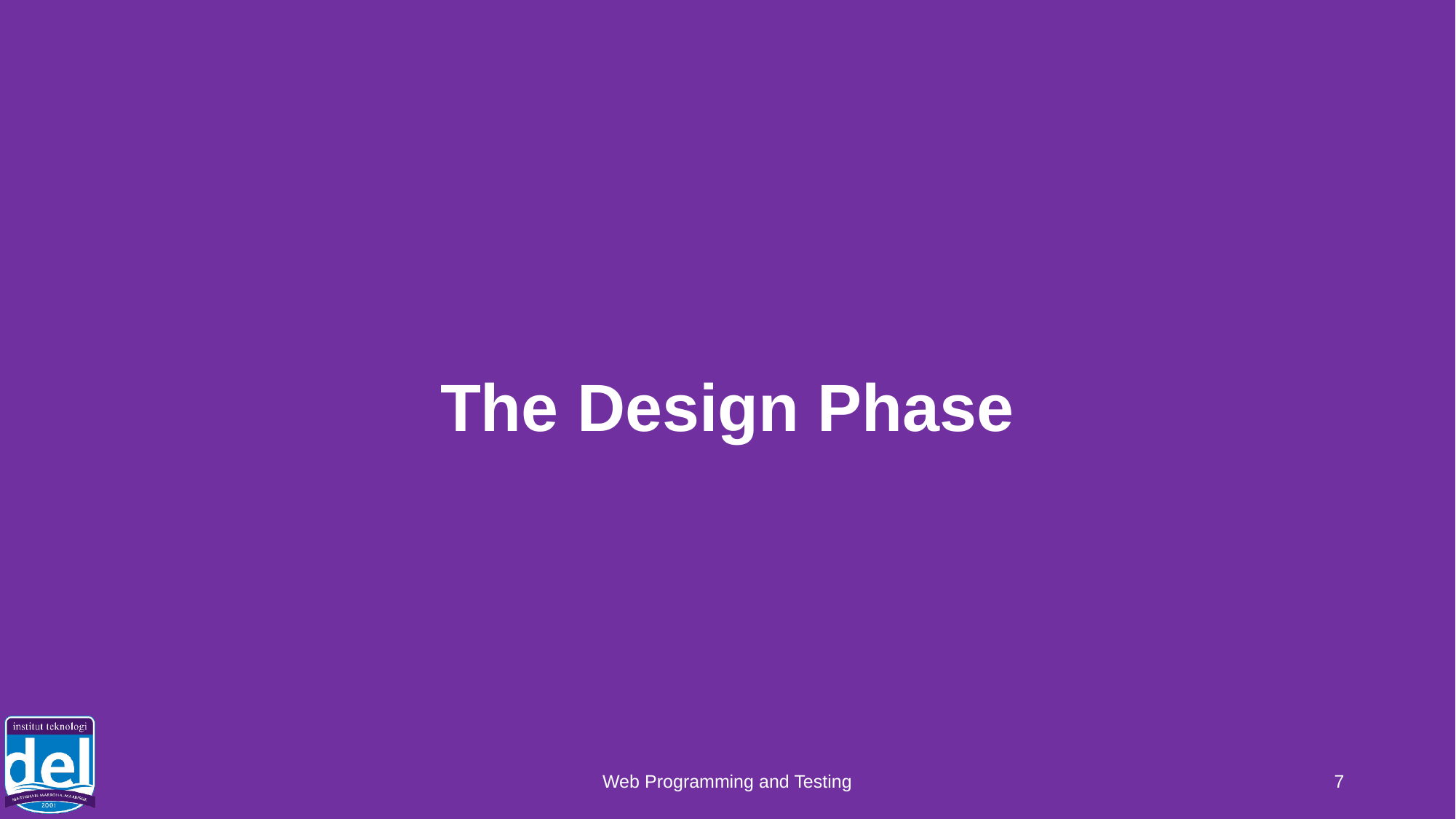

# The Design Phase
Web Programming and Testing
7